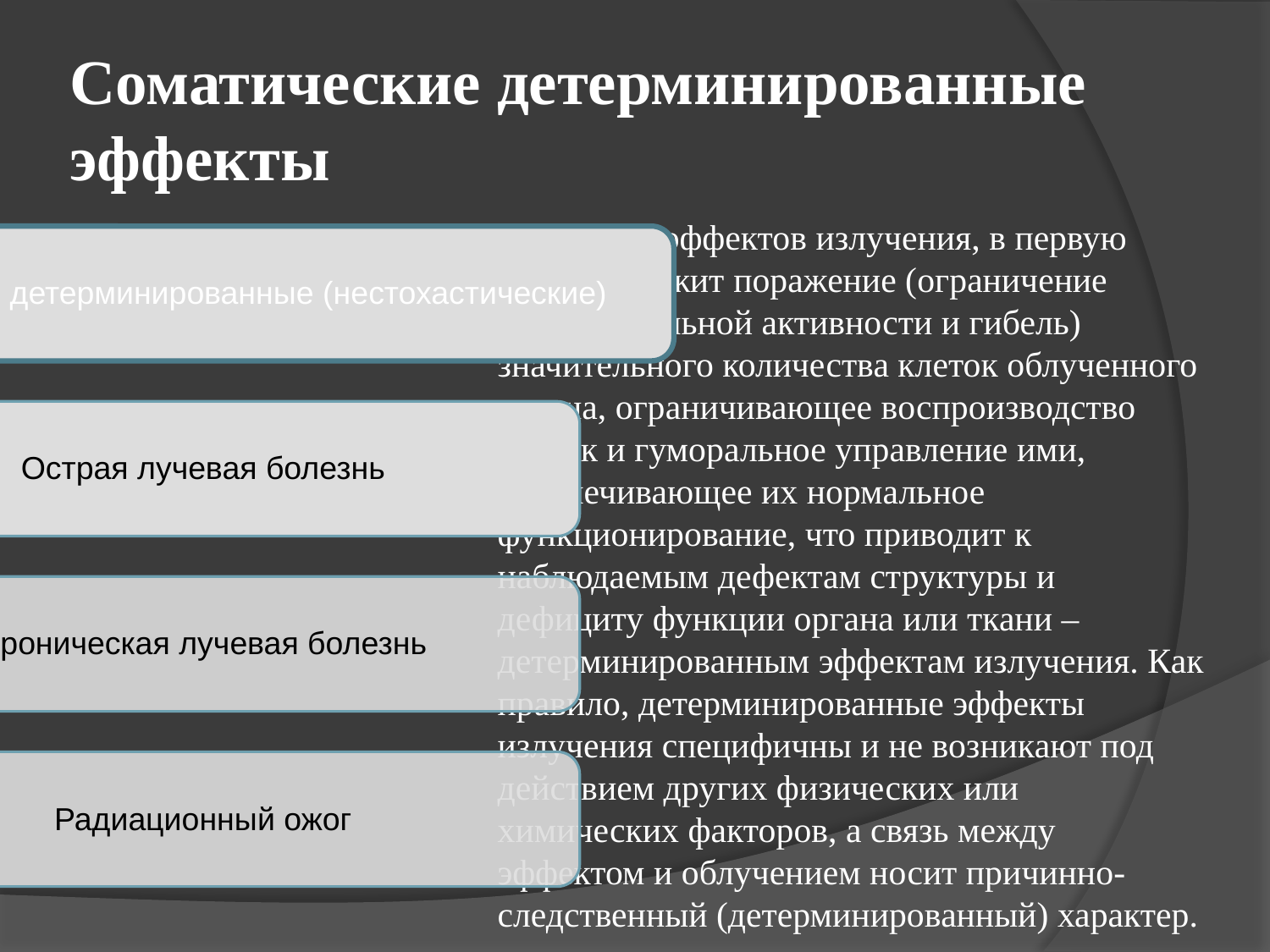

# Соматические детерминированные эффекты
В основе этих эффектов излучения, в первую очередь, лежит поражение (ограничение функциональной активности и гибель) значительного количества клеток облученного органа, ограничивающее воспроизводство клеток и гуморальное управление ими, обеспечивающее их нормальное функционирование, что приводит к наблюдаемым дефектам структуры и дефициту функции органа или ткани – детерминированным эффектам излучения. Как правило, детерминированные эффекты излучения специфичны и не возникают под действием других физических или химических факторов, а связь между эффектом и облучением носит причинно-следственный (детерминированный) характер.
Острая лучевая болезнь
Хроническая лучевая болезнь
Радиационный ожог